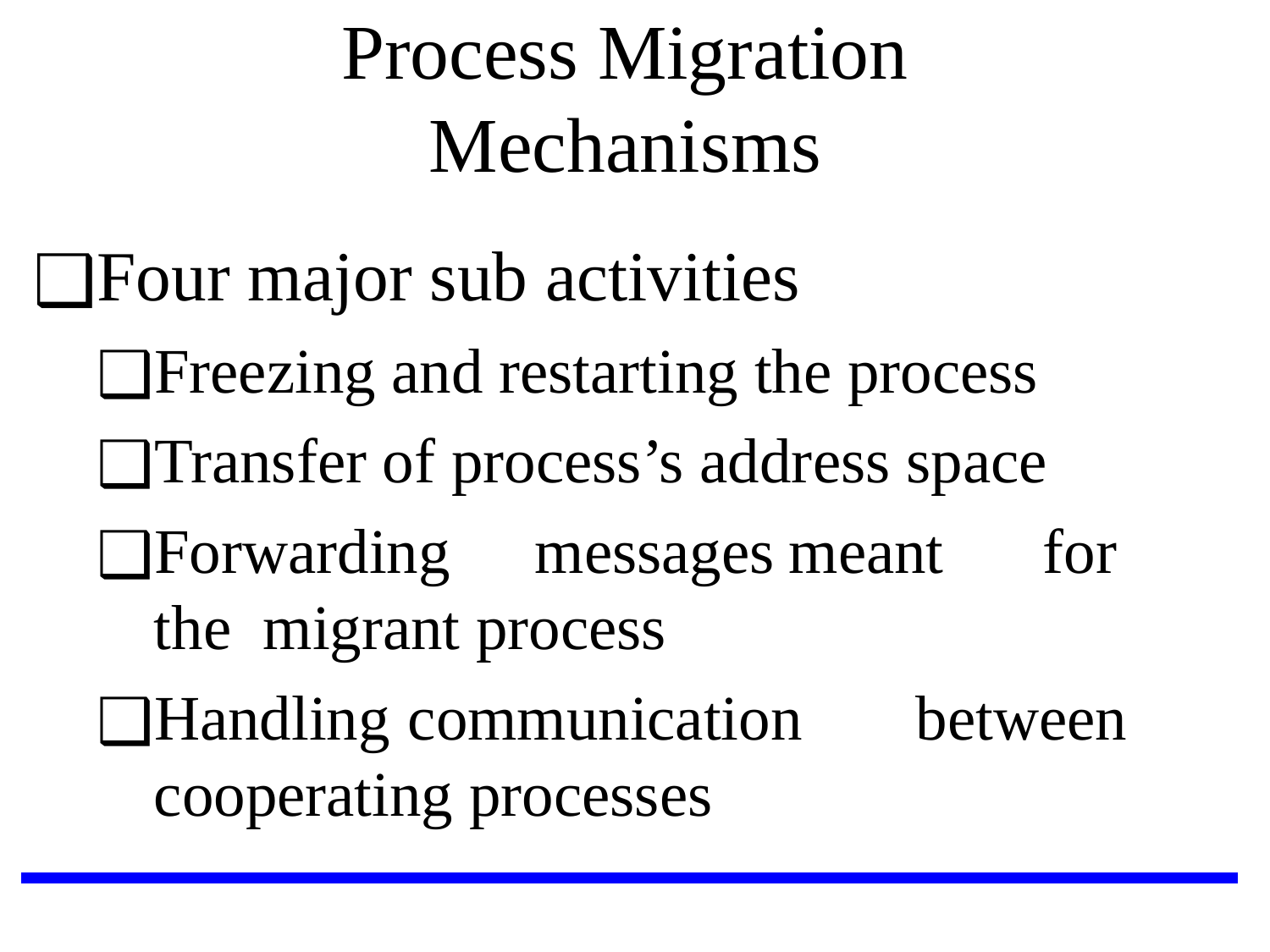

# Process Migration Mechanisms
Four major sub activities
Freezing and restarting the process
Transfer of process’s address space
Forwarding	messages	meant	for	the  migrant process
Handling	communication	between  cooperating processes